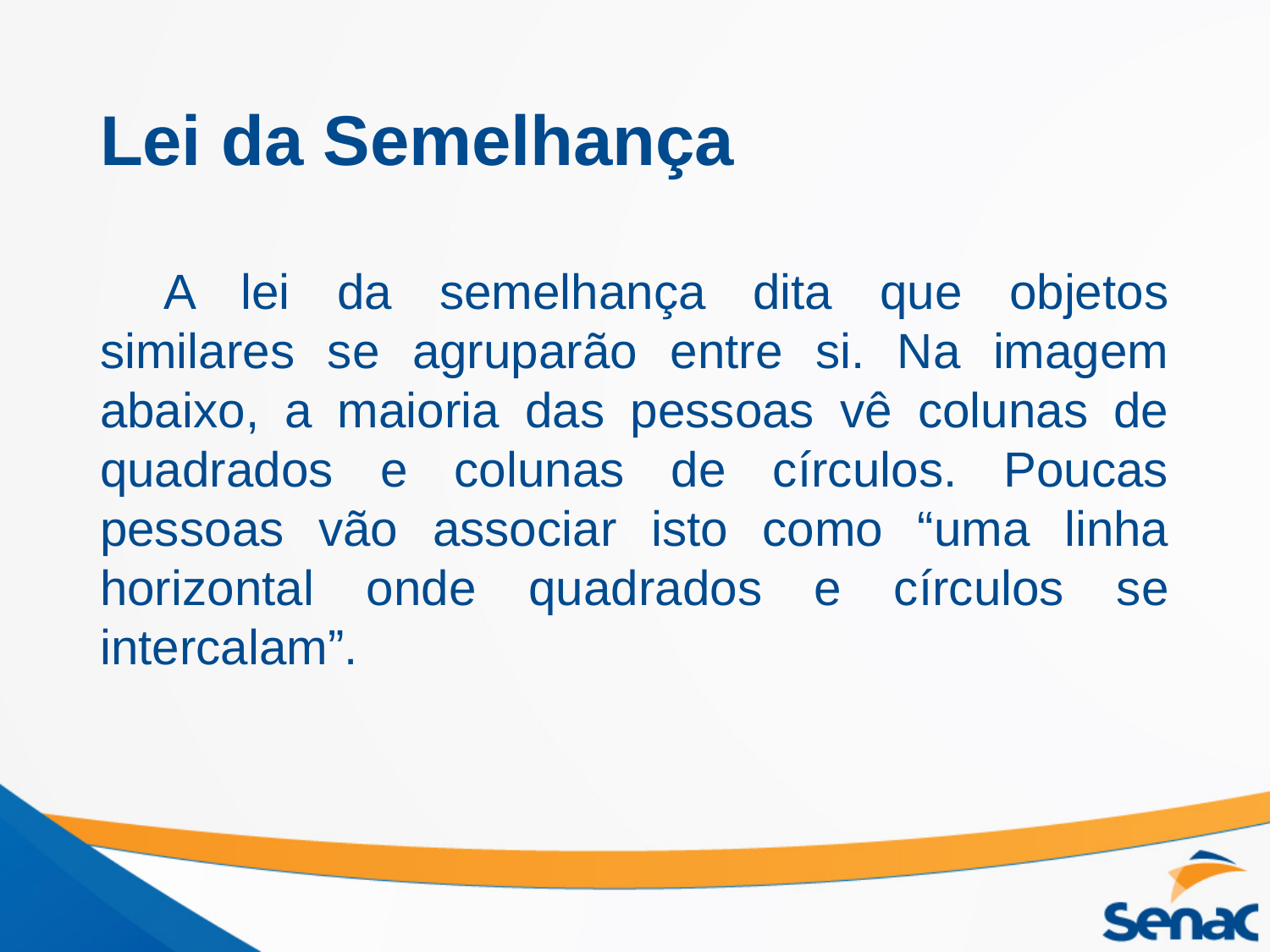

# Lei da Semelhança
A lei da semelhança dita que objetos similares se agruparão entre si. Na imagem abaixo, a maioria das pessoas vê colunas de quadrados e colunas de círculos. Poucas pessoas vão associar isto como “uma linha horizontal onde quadrados e círculos se intercalam”.